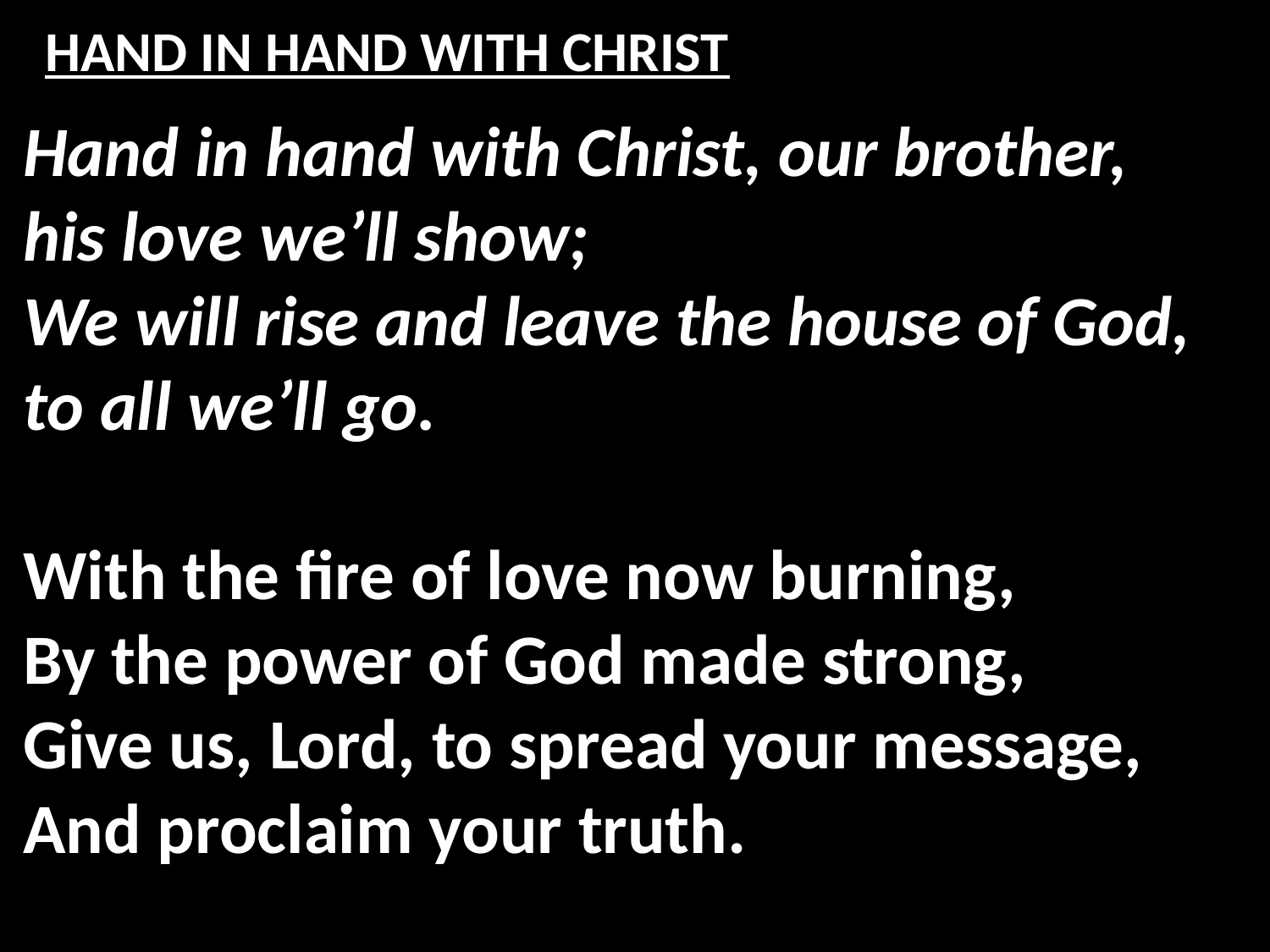

# HAND IN HAND WITH CHRIST
Hand in hand with Christ, our brother,
his love we’ll show;
We will rise and leave the house of God,
to all we’ll go.

With the fire of love now burning,
By the power of God made strong,
Give us, Lord, to spread your message,
And proclaim your truth.